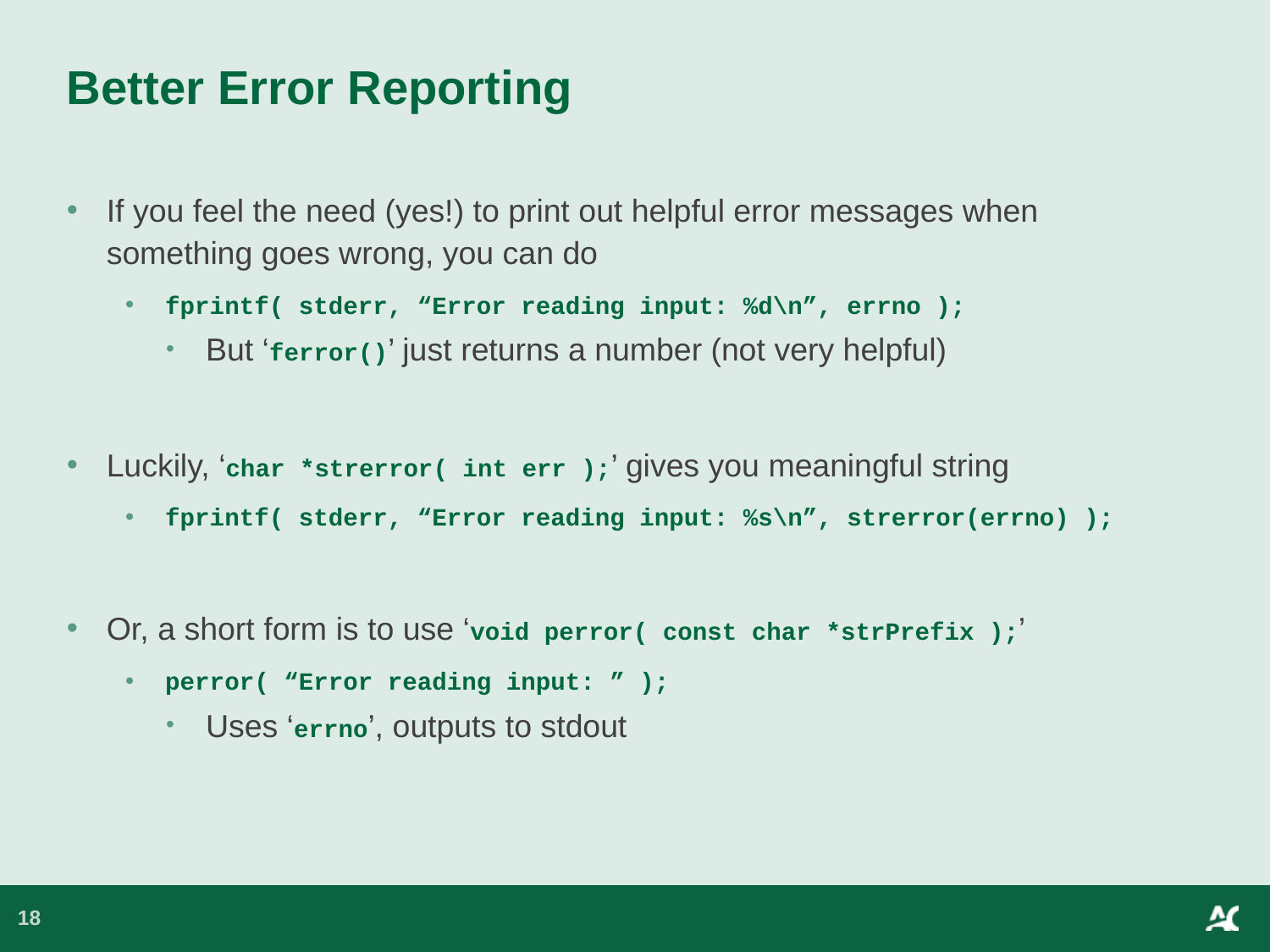

# Better Error Reporting
If you feel the need (yes!) to print out helpful error messages when something goes wrong, you can do
fprintf( stderr, “Error reading input: %d\n”, errno );
But ‘ferror()’ just returns a number (not very helpful)

Luckily, ‘char *strerror( int err );’ gives you meaningful string
fprintf( stderr, “Error reading input: %s\n”, strerror(errno) );

Or, a short form is to use ‘void perror( const char *strPrefix );’
perror( “Error reading input: ” );
Uses ‘errno’, outputs to stdout
18